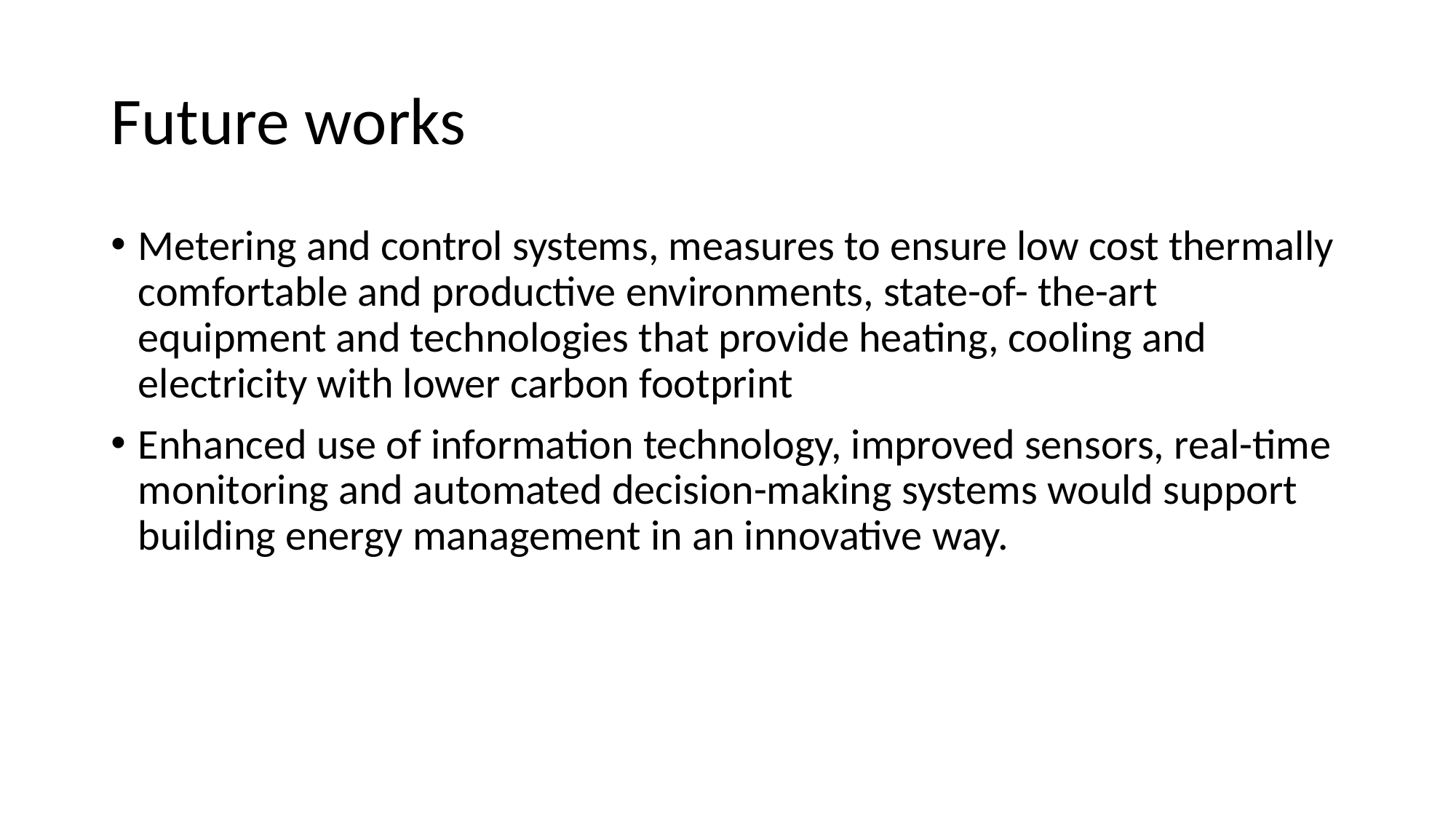

# Future works
Metering and control systems, measures to ensure low cost thermally comfortable and productive environments, state-of- the-art equipment and technologies that provide heating, cooling and electricity with lower carbon footprint
Enhanced use of information technology, improved sensors, real-time monitoring and automated decision-making systems would support building energy management in an innovative way.